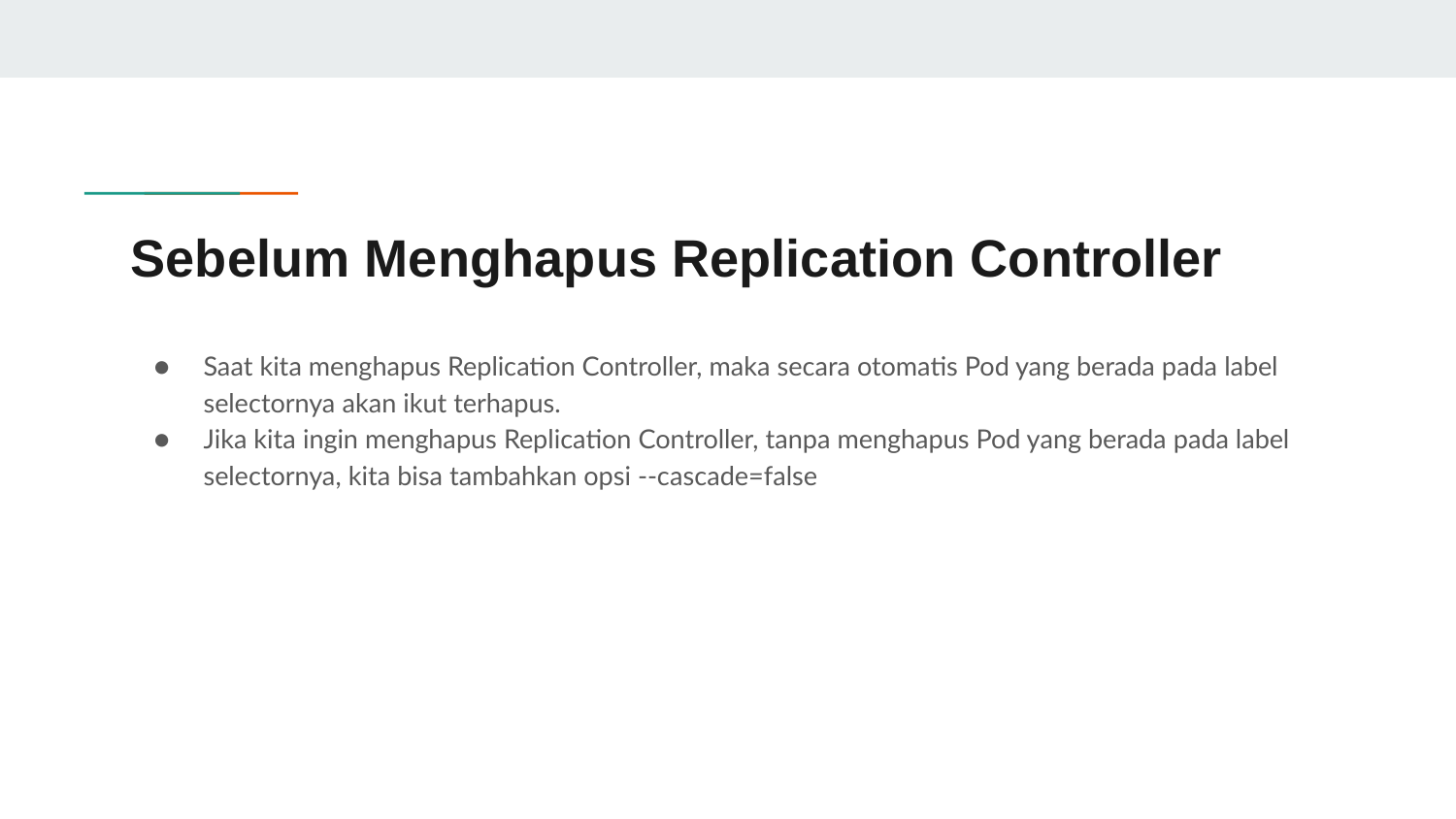

# Sebelum Menghapus Replication Controller
Saat kita menghapus Replication Controller, maka secara otomatis Pod yang berada pada label selectornya akan ikut terhapus.
Jika kita ingin menghapus Replication Controller, tanpa menghapus Pod yang berada pada label selectornya, kita bisa tambahkan opsi --cascade=false